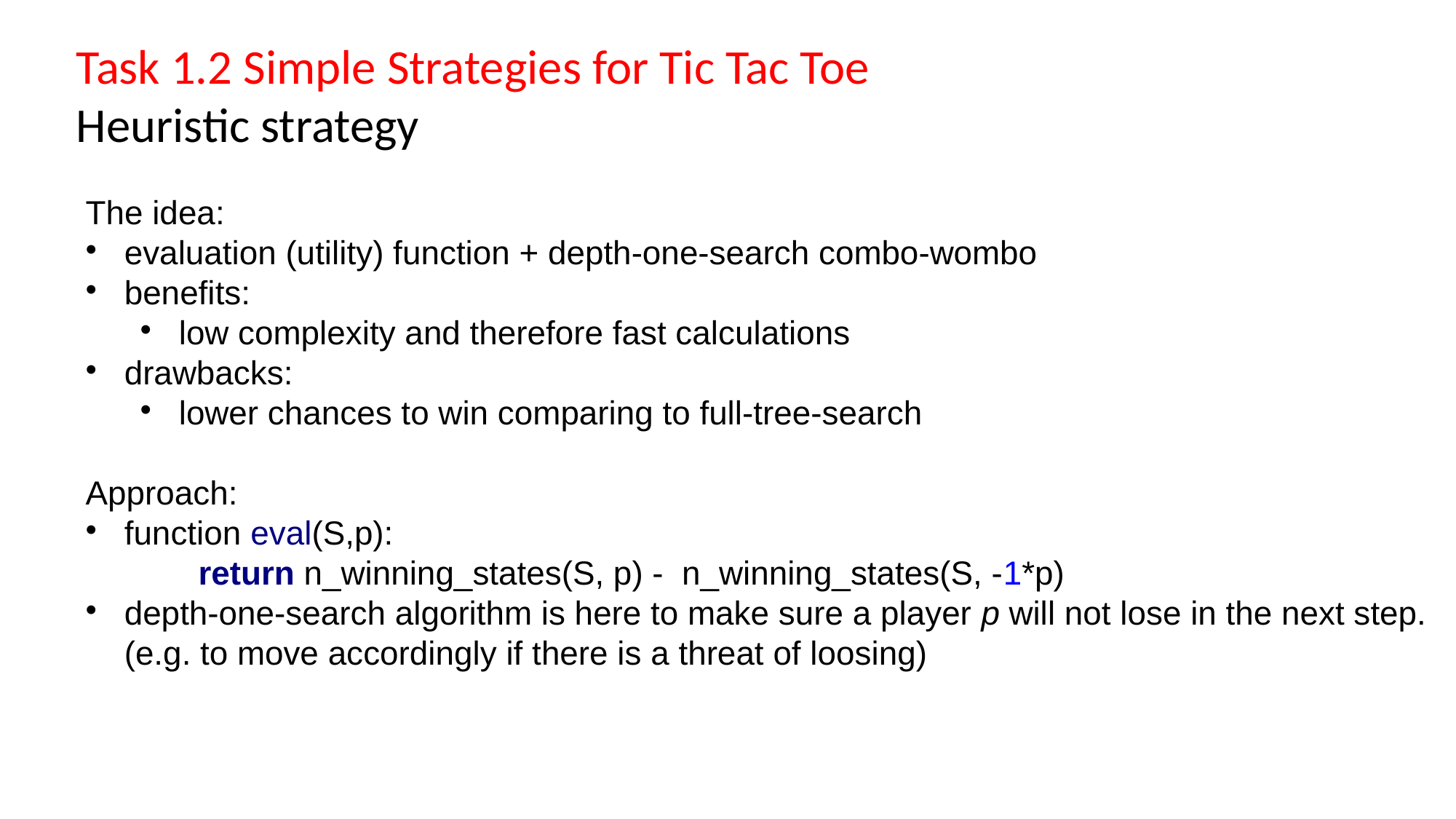

Task 1.2 Simple Strategies for Tic Tac Toe
Heuristic strategy
The idea:
evaluation (utility) function + depth-one-search combo-wombo
benefits:
low complexity and therefore fast calculations
drawbacks:
lower chances to win comparing to full-tree-search

Approach:
function eval(S,p):
        return n_winning_states(S, p) -  n_winning_states(S, -1*p)
depth-one-search algorithm is here to make sure a player p will not lose in the next step. (e.g. to move accordingly if there is a threat of loosing)